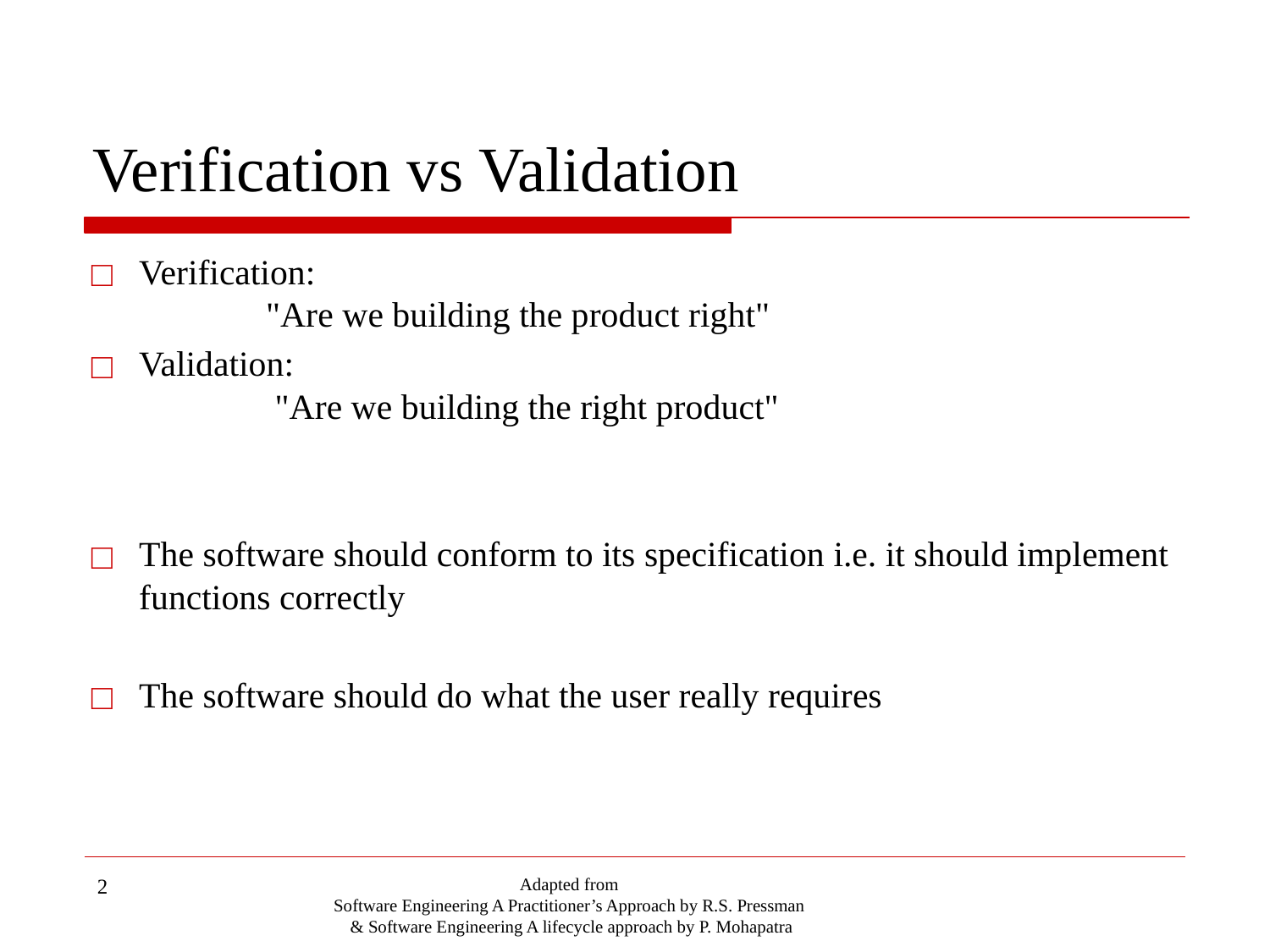

# Verification vs Validation
Verification:
	"Are we building the product right"
Validation:
	 "Are we building the right product"

The software should conform to its specification i.e. it should implement functions correctly

The software should do what the user really requires

2
Adapted from
Software Engineering A Practitioner’s Approach by R.S. Pressman
& Software Engineering A lifecycle approach by P. Mohapatra